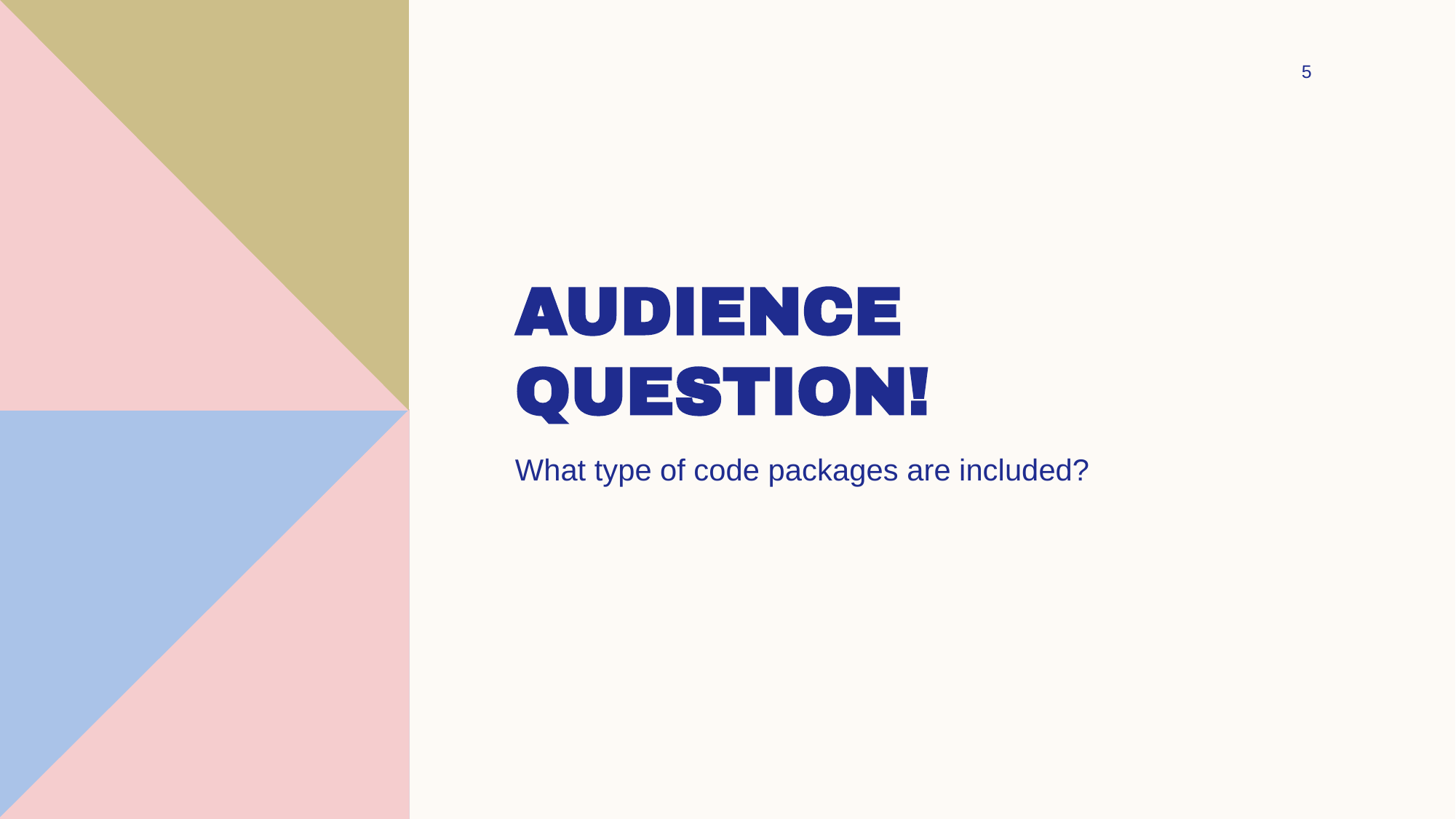

5
# Audience Question!
What type of code packages are included?